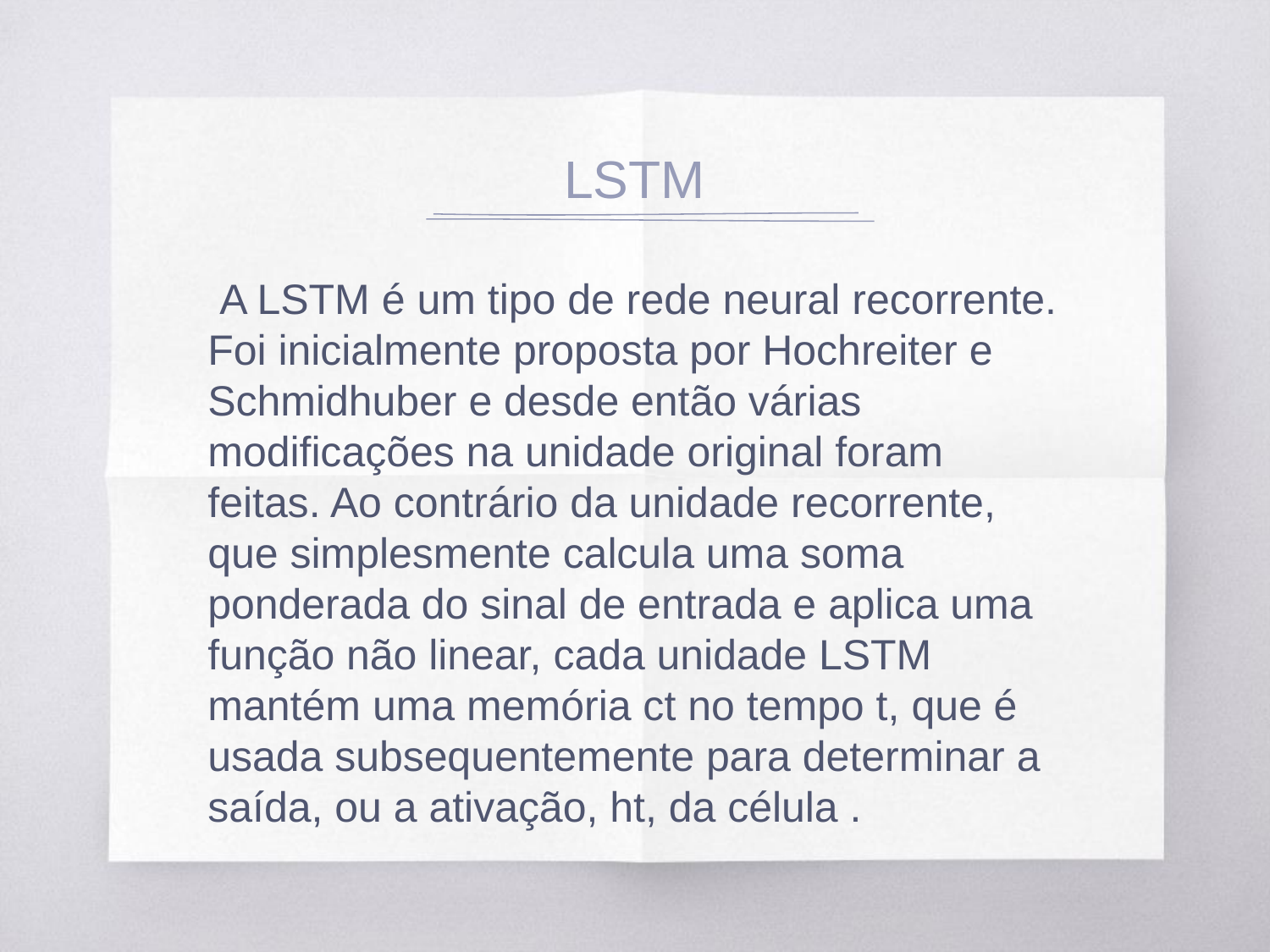

# LSTM
 A LSTM é um tipo de rede neural recorrente. Foi inicialmente proposta por Hochreiter e Schmidhuber e desde então várias modificações na unidade original foram feitas. Ao contrário da unidade recorrente, que simplesmente calcula uma soma ponderada do sinal de entrada e aplica uma função não linear, cada unidade LSTM mantém uma memória ct no tempo t, que é usada subsequentemente para determinar a saída, ou a ativação, ht, da célula .